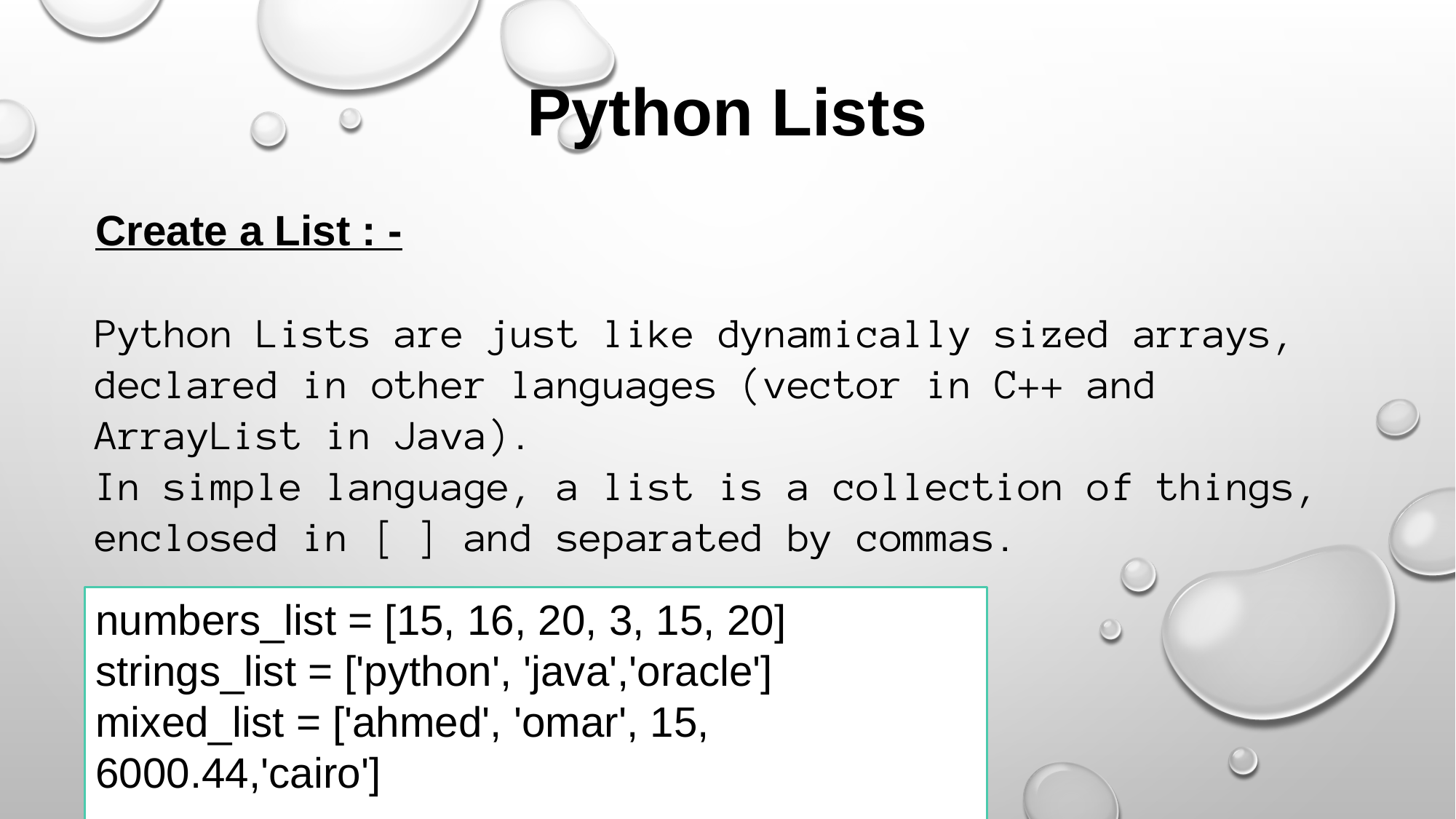

Python Lists
Create a List : -

Python Lists are just like dynamically sized arrays,
declared in other languages (vector in C++ and ArrayList in Java).
In simple language, a list is a collection of things,
enclosed in [ ] and separated by commas.
numbers_list = [15, 16, 20, 3, 15, 20]
strings_list = ['python', 'java','oracle']
mixed_list = ['ahmed', 'omar', 15, 6000.44,'cairo']